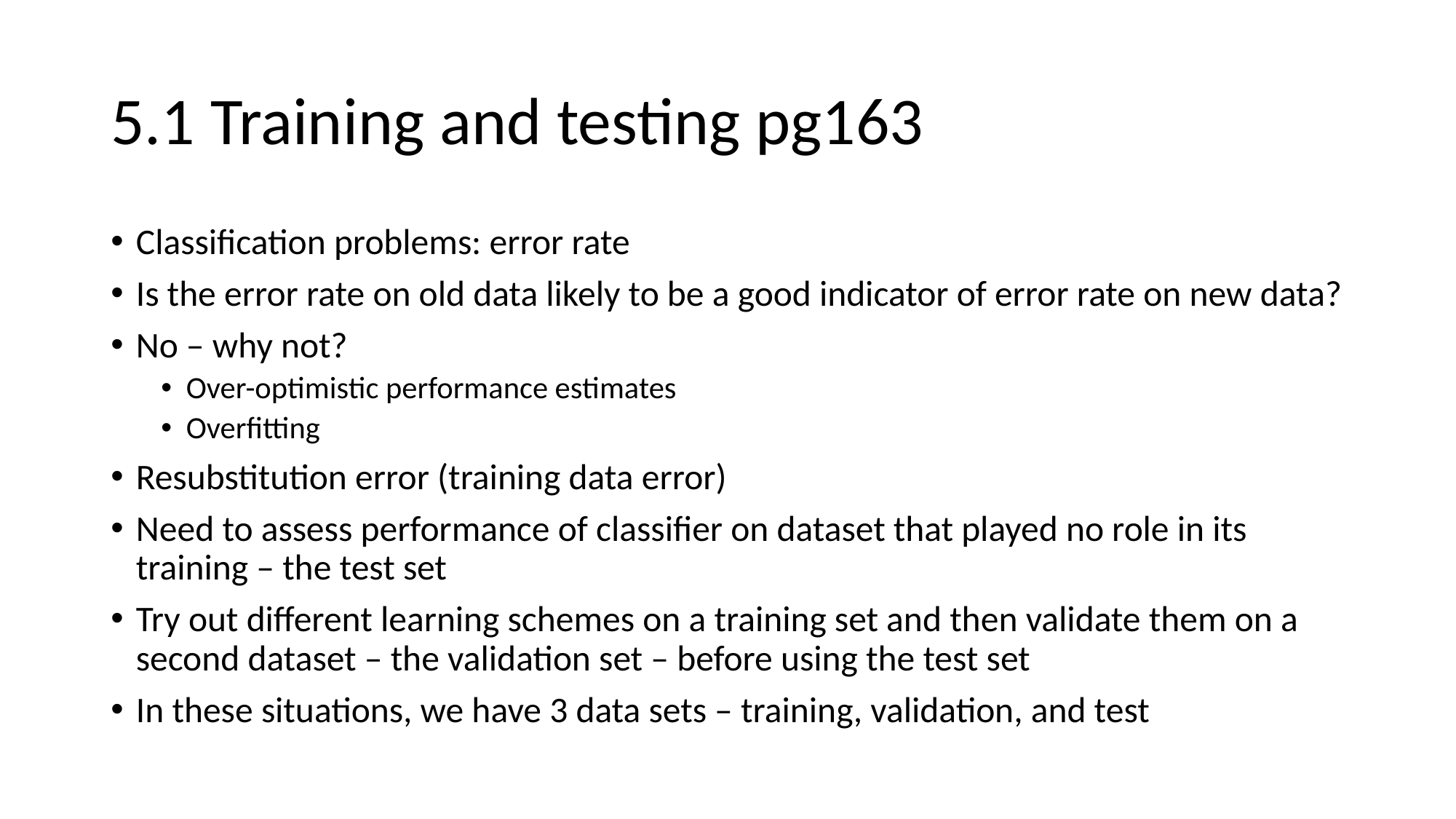

# 5.1 Training and testing pg163
Classification problems: error rate
Is the error rate on old data likely to be a good indicator of error rate on new data?
No – why not?
Over-optimistic performance estimates
Overfitting
Resubstitution error (training data error)
Need to assess performance of classifier on dataset that played no role in its training – the test set
Try out different learning schemes on a training set and then validate them on a second dataset – the validation set – before using the test set
In these situations, we have 3 data sets – training, validation, and test